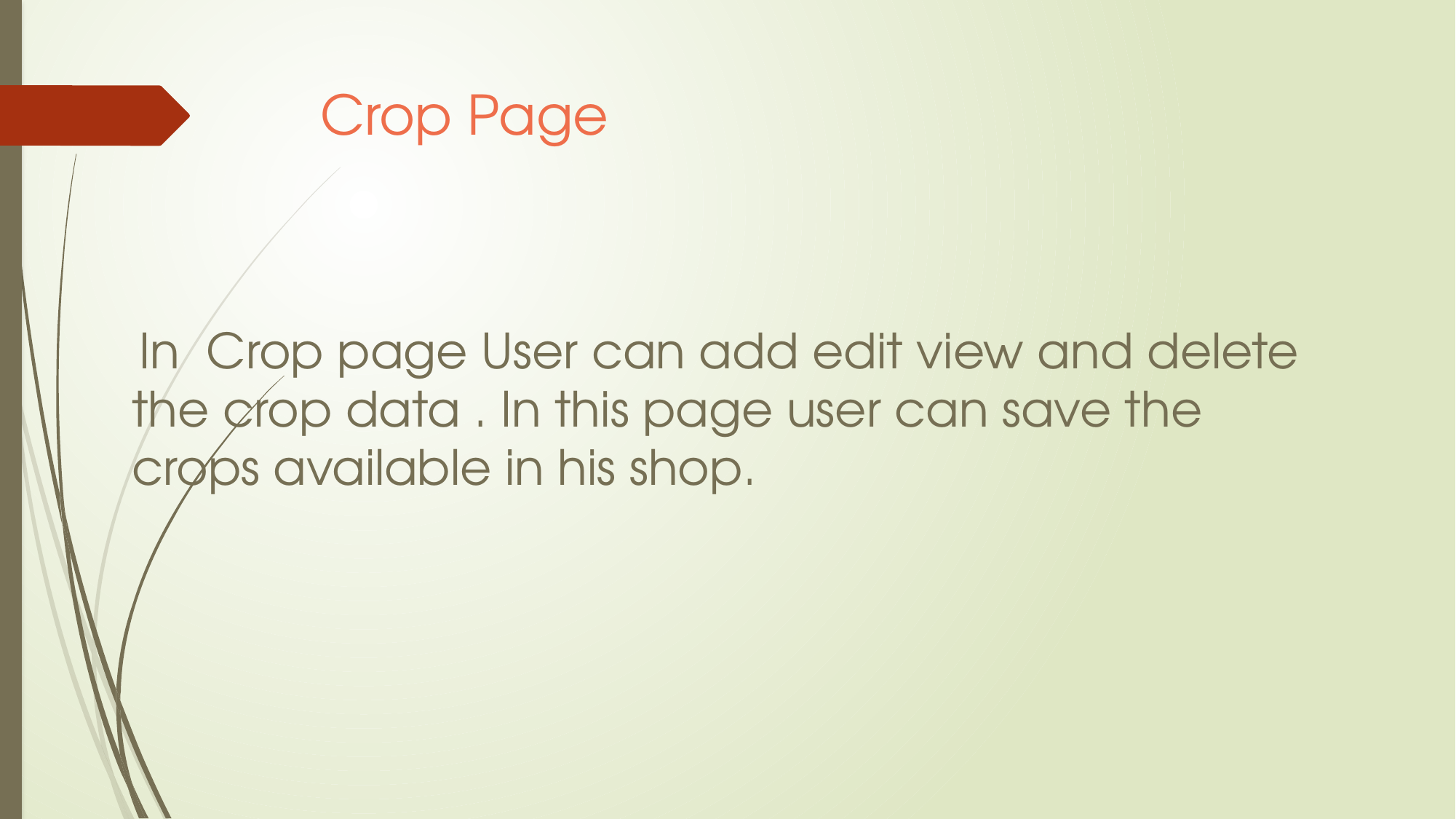

# Crop Page
 In  Crop page User can add edit view and delete the crop data . In this page user can save the crops available in his shop.